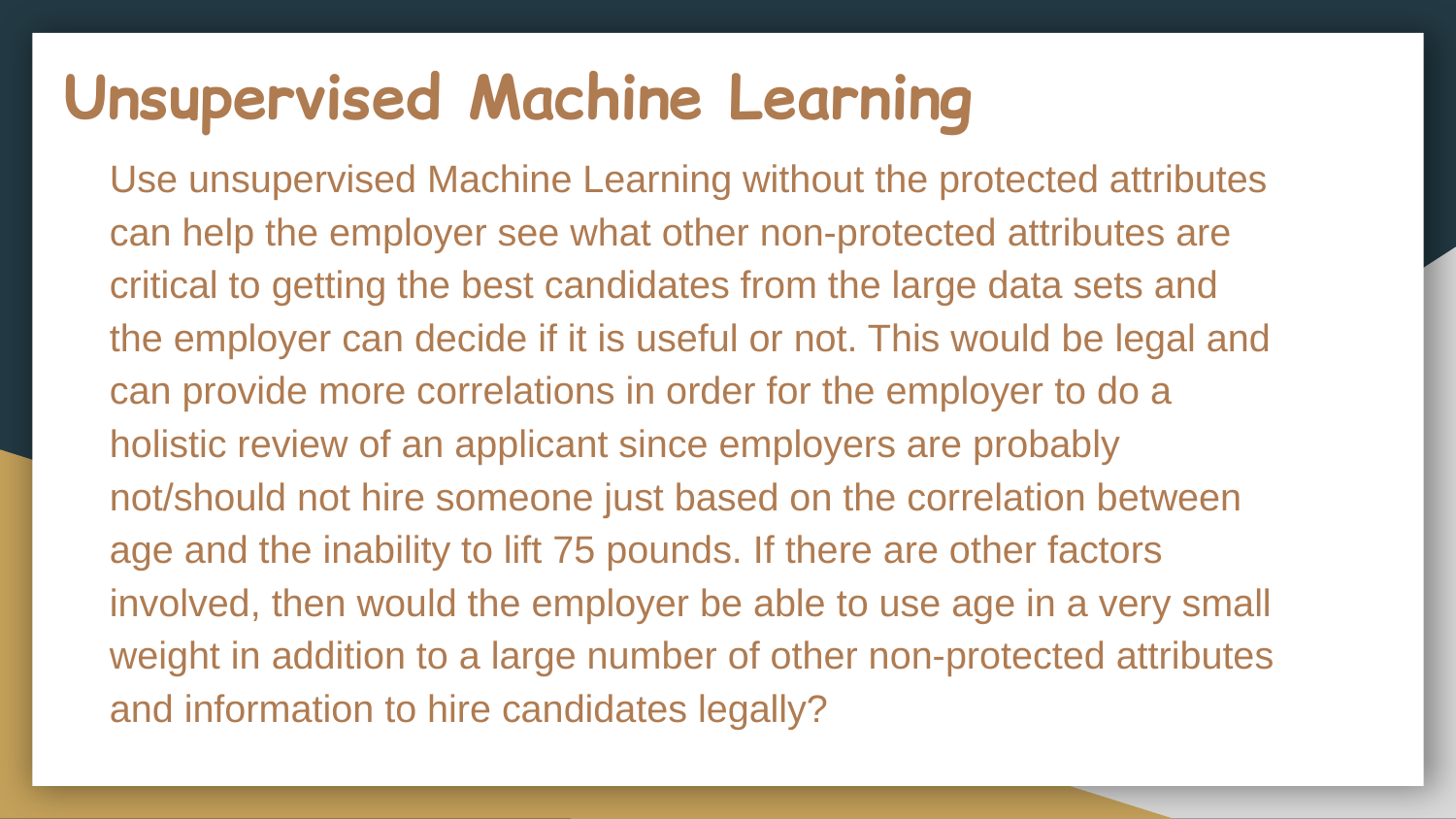

# Unsupervised Machine Learning
Use unsupervised Machine Learning without the protected attributes can help the employer see what other non-protected attributes are critical to getting the best candidates from the large data sets and the employer can decide if it is useful or not. This would be legal and can provide more correlations in order for the employer to do a holistic review of an applicant since employers are probably not/should not hire someone just based on the correlation between age and the inability to lift 75 pounds. If there are other factors involved, then would the employer be able to use age in a very small weight in addition to a large number of other non-protected attributes and information to hire candidates legally?